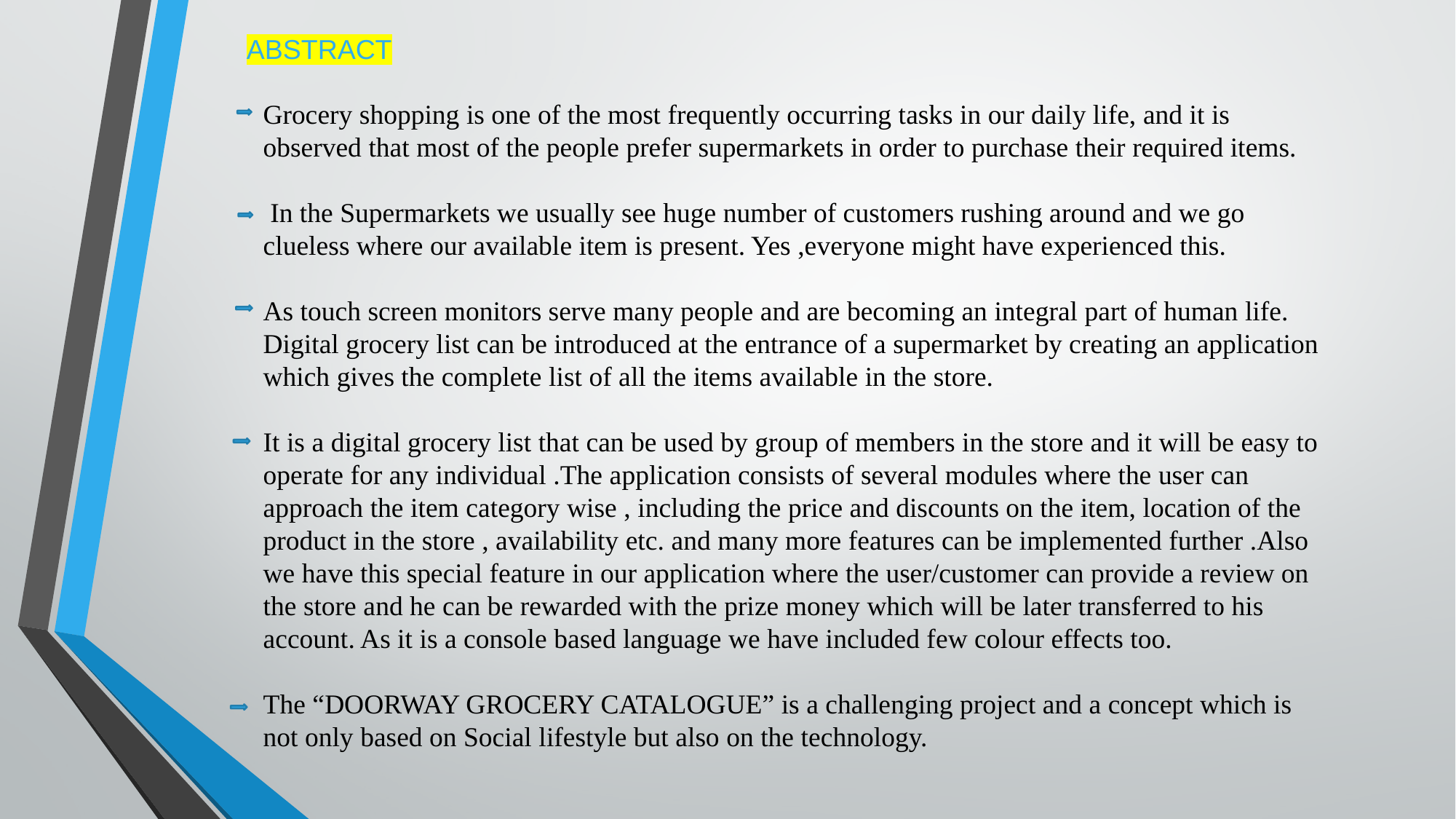

ABSTRACT
Grocery shopping is one of the most frequently occurring tasks in our daily life, and it is observed that most of the people prefer supermarkets in order to purchase their required items.

 In the Supermarkets we usually see huge number of customers rushing around and we go clueless where our available item is present. Yes ,everyone might have experienced this.

As touch screen monitors serve many people and are becoming an integral part of human life.
Digital grocery list can be introduced at the entrance of a supermarket by creating an application which gives the complete list of all the items available in the store.

It is a digital grocery list that can be used by group of members in the store and it will be easy to operate for any individual .The application consists of several modules where the user can approach the item category wise , including the price and discounts on the item, location of the product in the store , availability etc. and many more features can be implemented further .Also we have this special feature in our application where the user/customer can provide a review on the store and he can be rewarded with the prize money which will be later transferred to his account. As it is a console based language we have included few colour effects too.

The “DOORWAY GROCERY CATALOGUE” is a challenging project and a concept which is not only based on Social lifestyle but also on the technology.